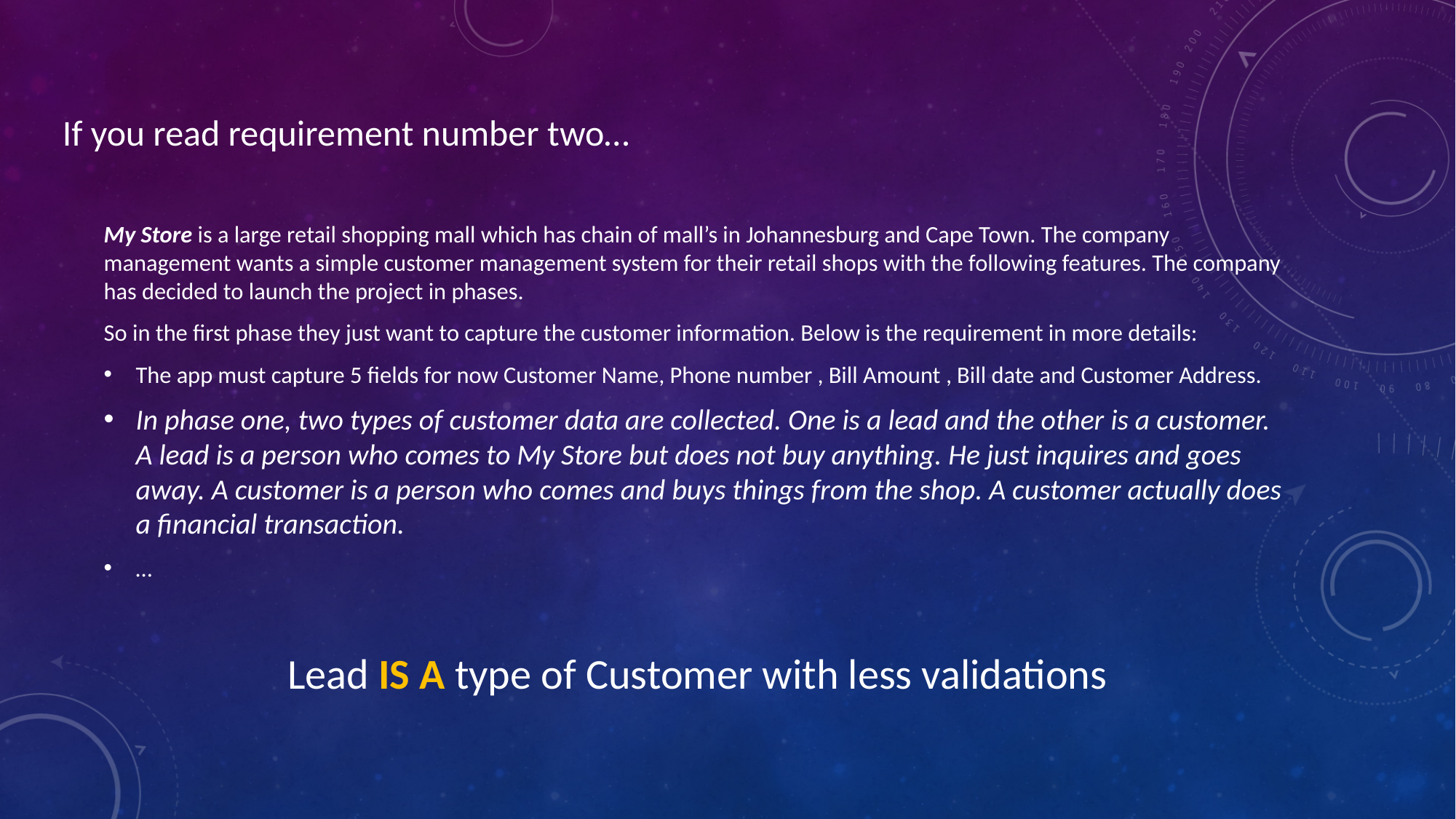

If you read requirement number two…
My Store is a large retail shopping mall which has chain of mall’s in Johannesburg and Cape Town. The company management wants a simple customer management system for their retail shops with the following features. The company has decided to launch the project in phases.
So in the first phase they just want to capture the customer information. Below is the requirement in more details:
The app must capture 5 fields for now Customer Name, Phone number , Bill Amount , Bill date and Customer Address.
In phase one, two types of customer data are collected. One is a lead and the other is a customer. A lead is a person who comes to My Store but does not buy anything. He just inquires and goes away. A customer is a person who comes and buys things from the shop. A customer actually does a financial transaction.
…
Lead IS A type of Customer with less validations